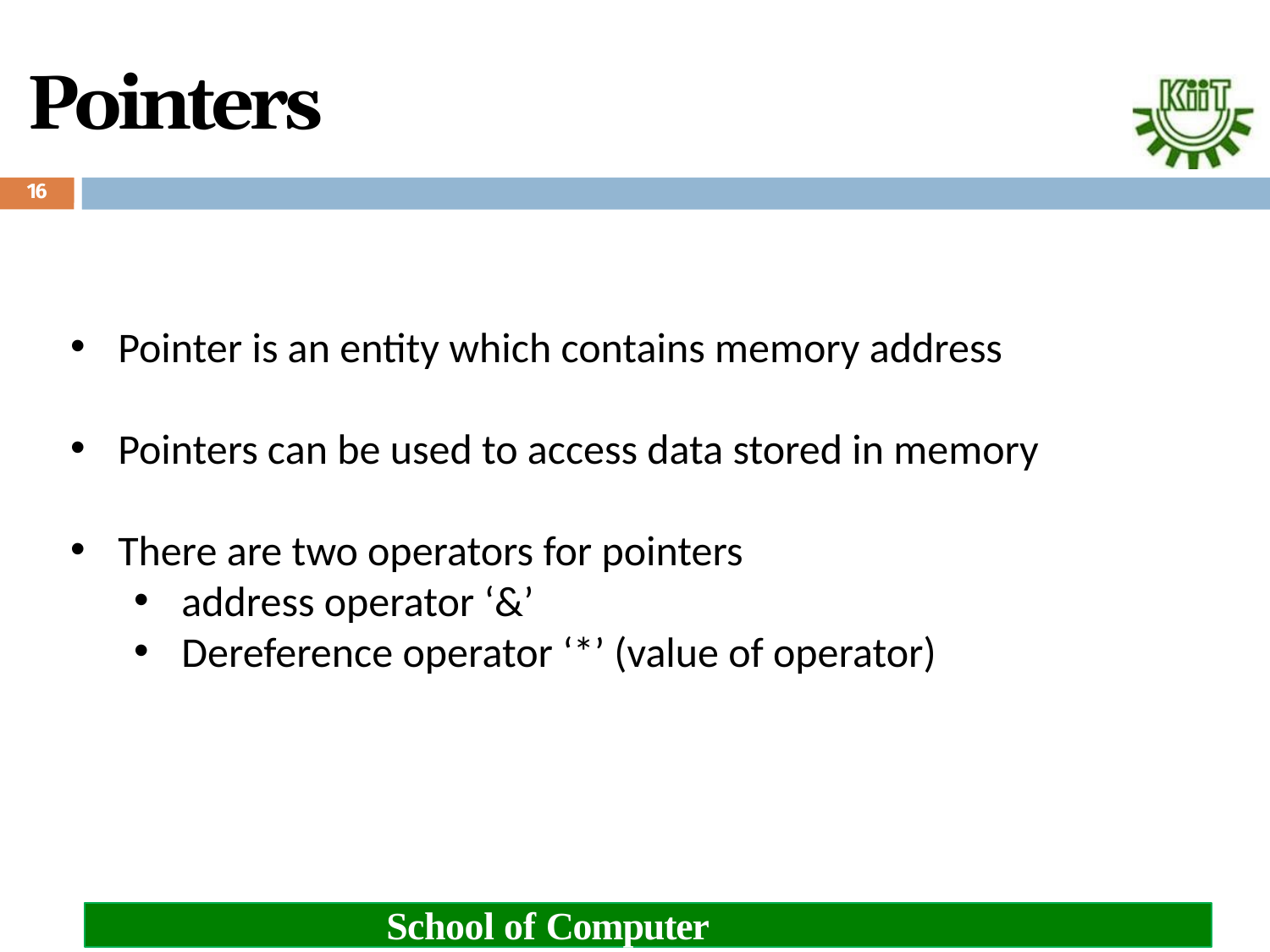

# Pointers

16

Pointer is an entity which contains memory address

Pointers can be used to access data stored in memory

There are two operators for pointers
address operator ‘&’
Dereference operator ‘*’ (value of operator)

School of Computer Engineering